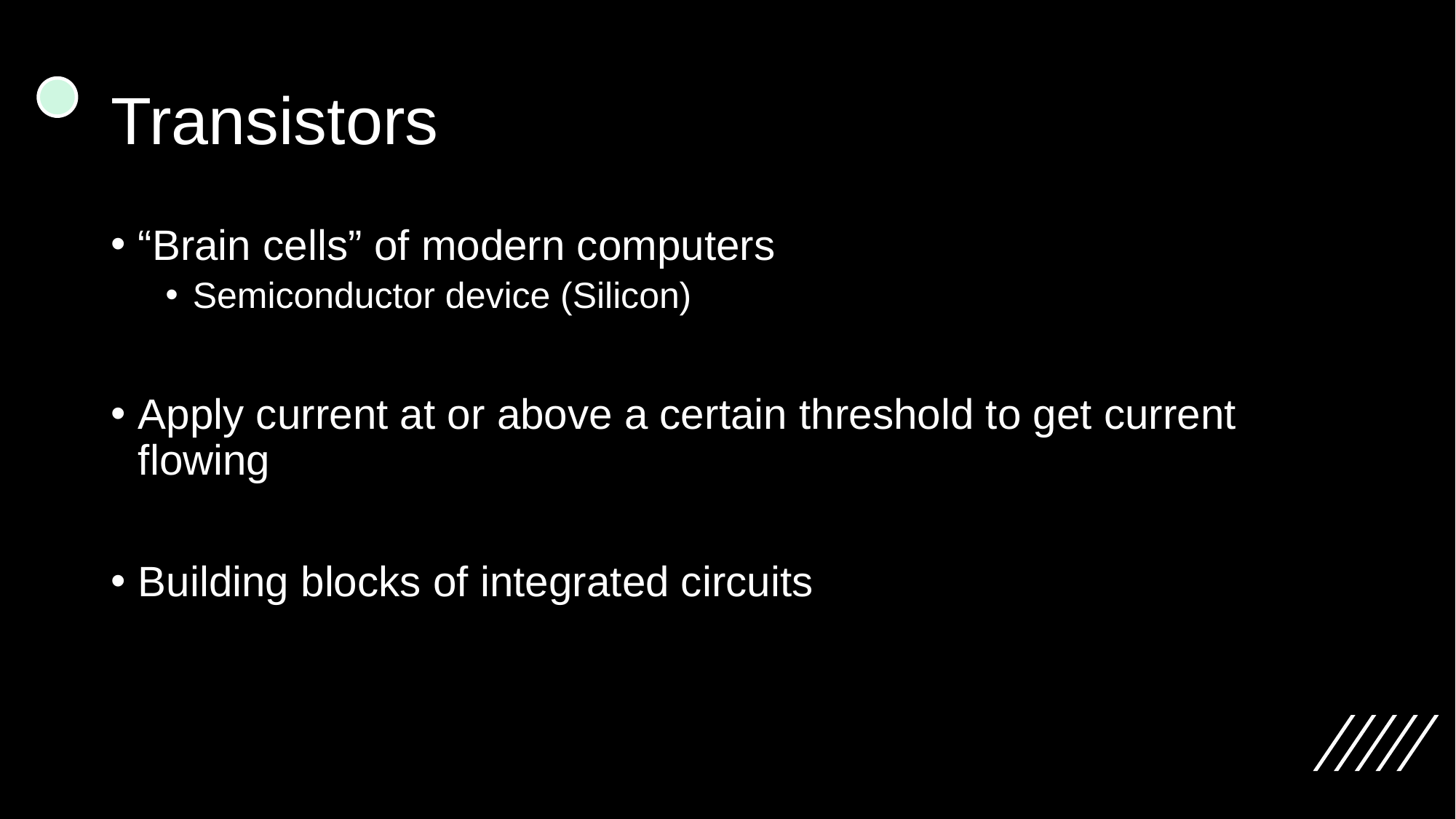

# Transistors
“Brain cells” of modern computers
Semiconductor device (Silicon)

Apply current at or above a certain threshold to get current flowing

Building blocks of integrated circuits